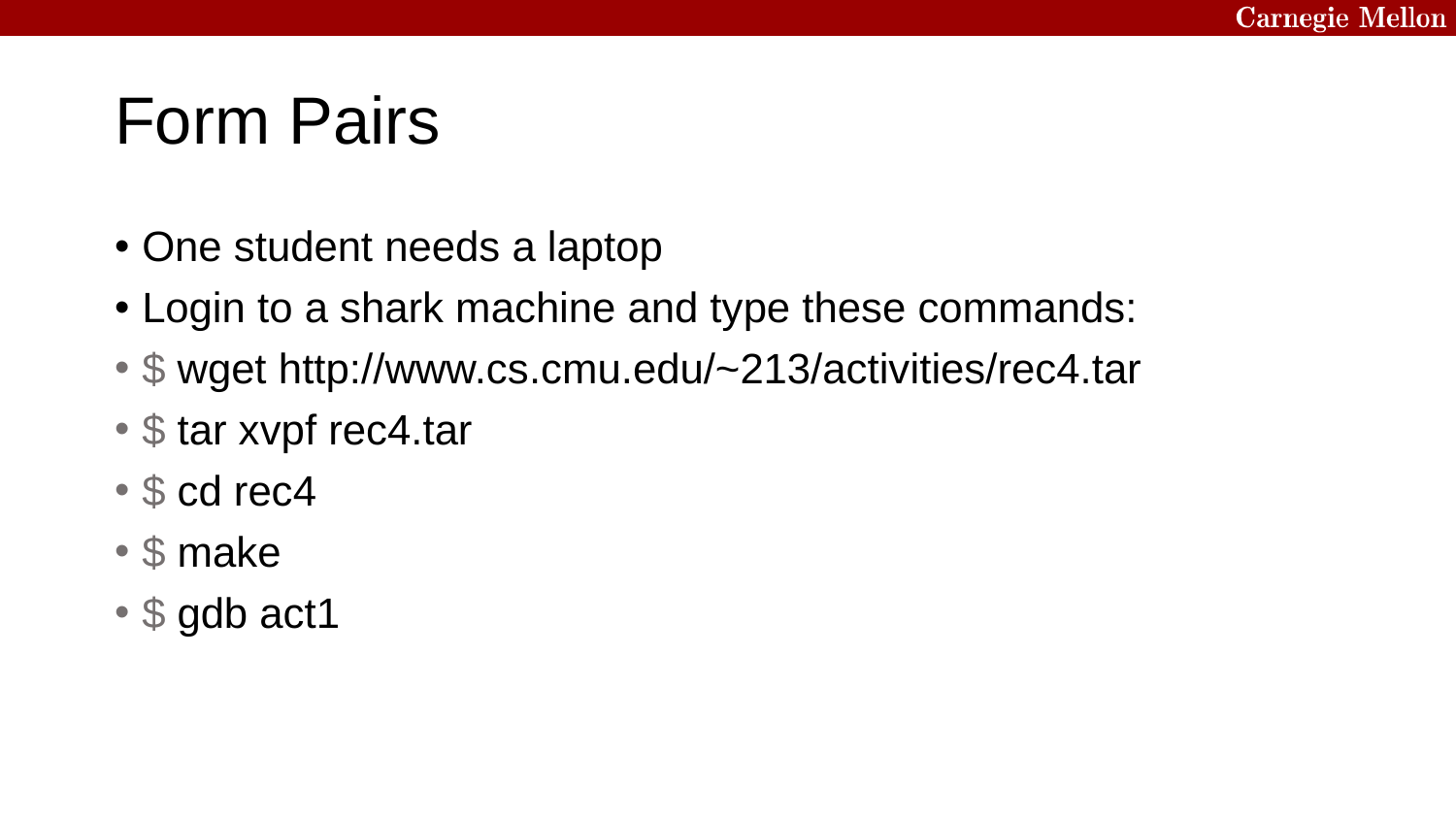

# Form Pairs
One student needs a laptop
Login to a shark machine and type these commands:
$ wget http://www.cs.cmu.edu/~213/activities/rec4.tar
$ tar xvpf rec4.tar
$ cd rec4
$ make
$ gdb act1